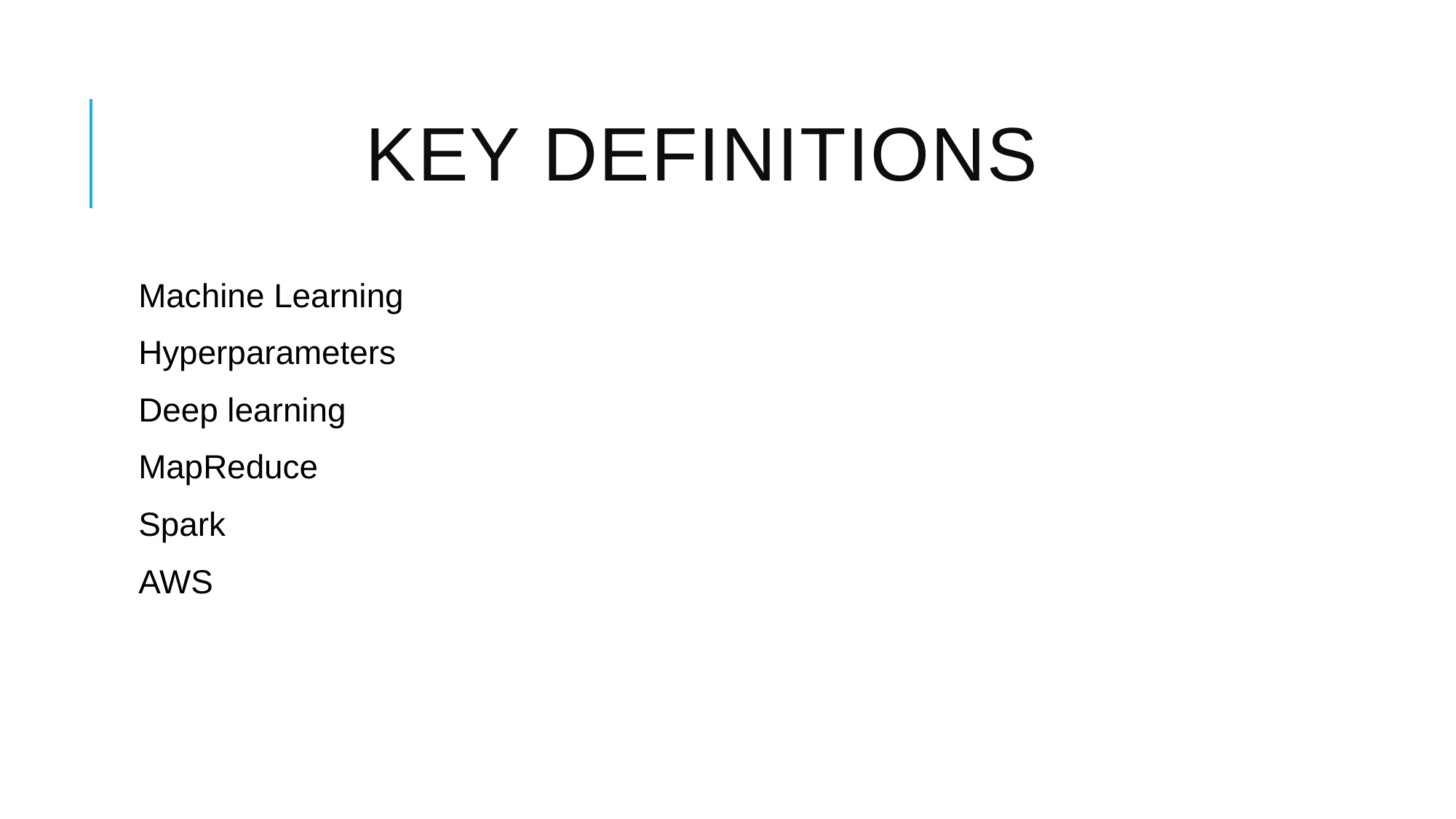

# Key Definitions
Machine Learning
Hyperparameters
Deep learning
MapReduce
Spark
AWS